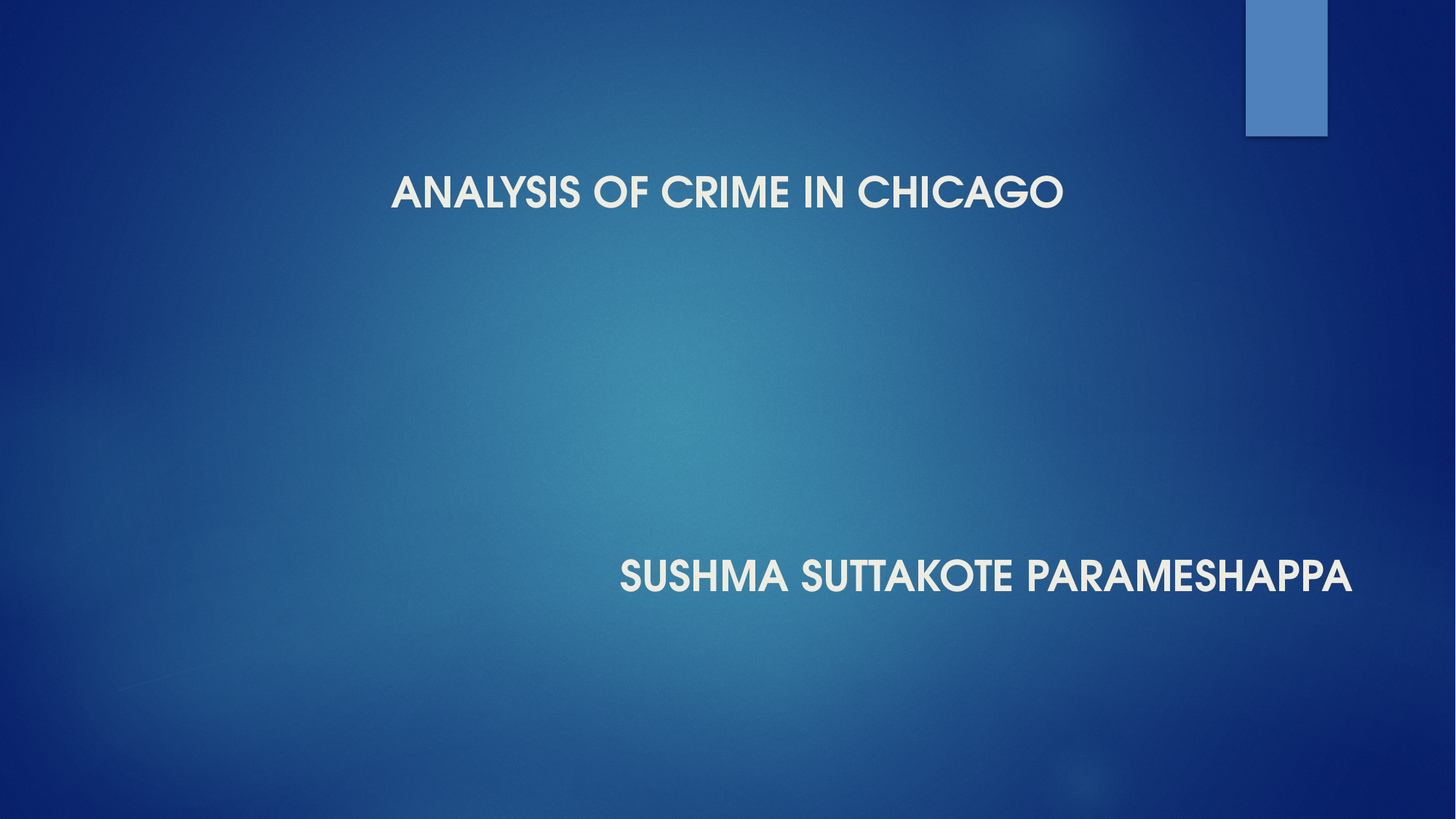

# ANALYSIS OF CRIME IN CHICAGO

                                         Sushma Suttakote parameshappa